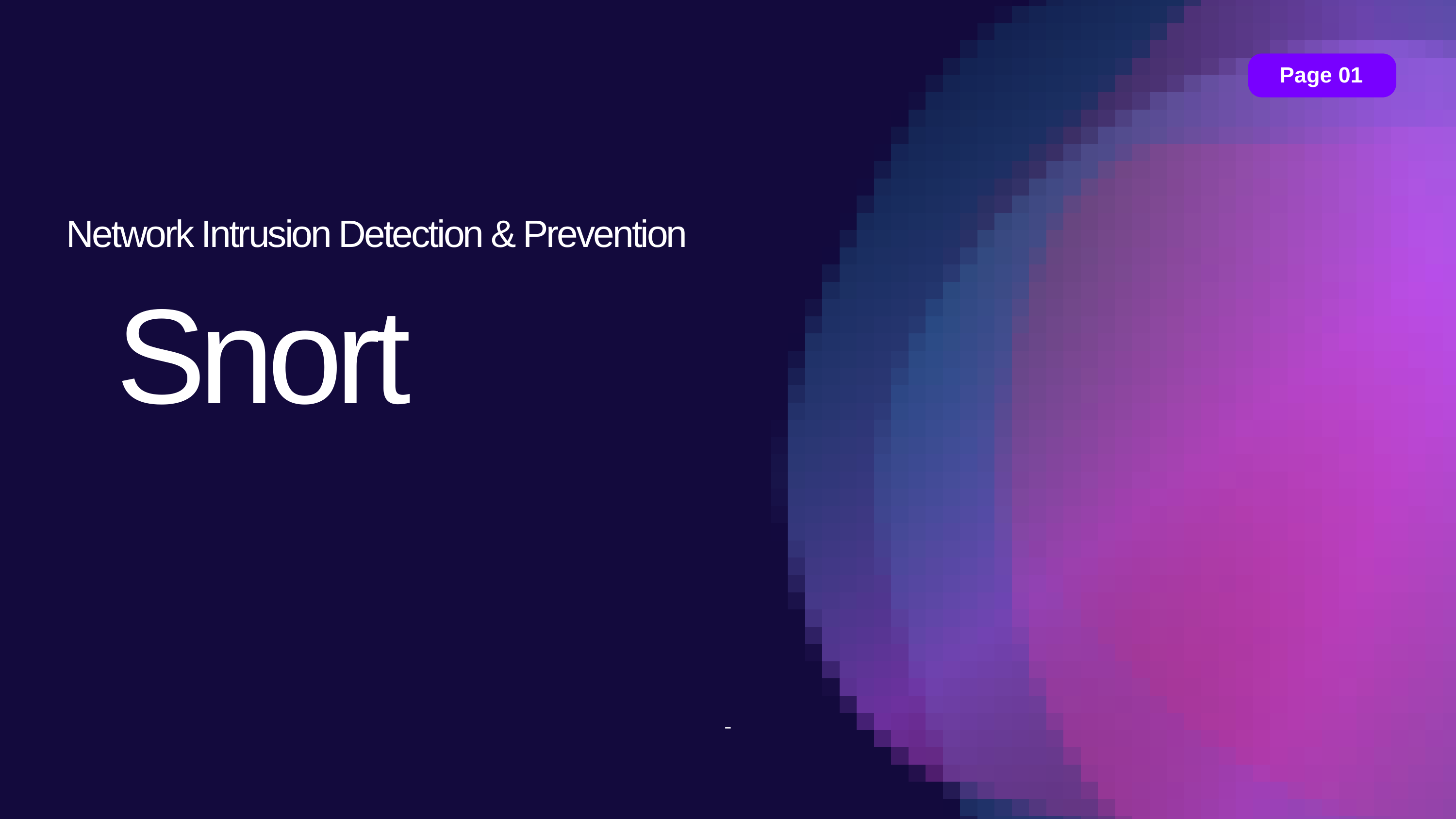

Page 01
Network Intrusion Detection & Prevention
Snort
-